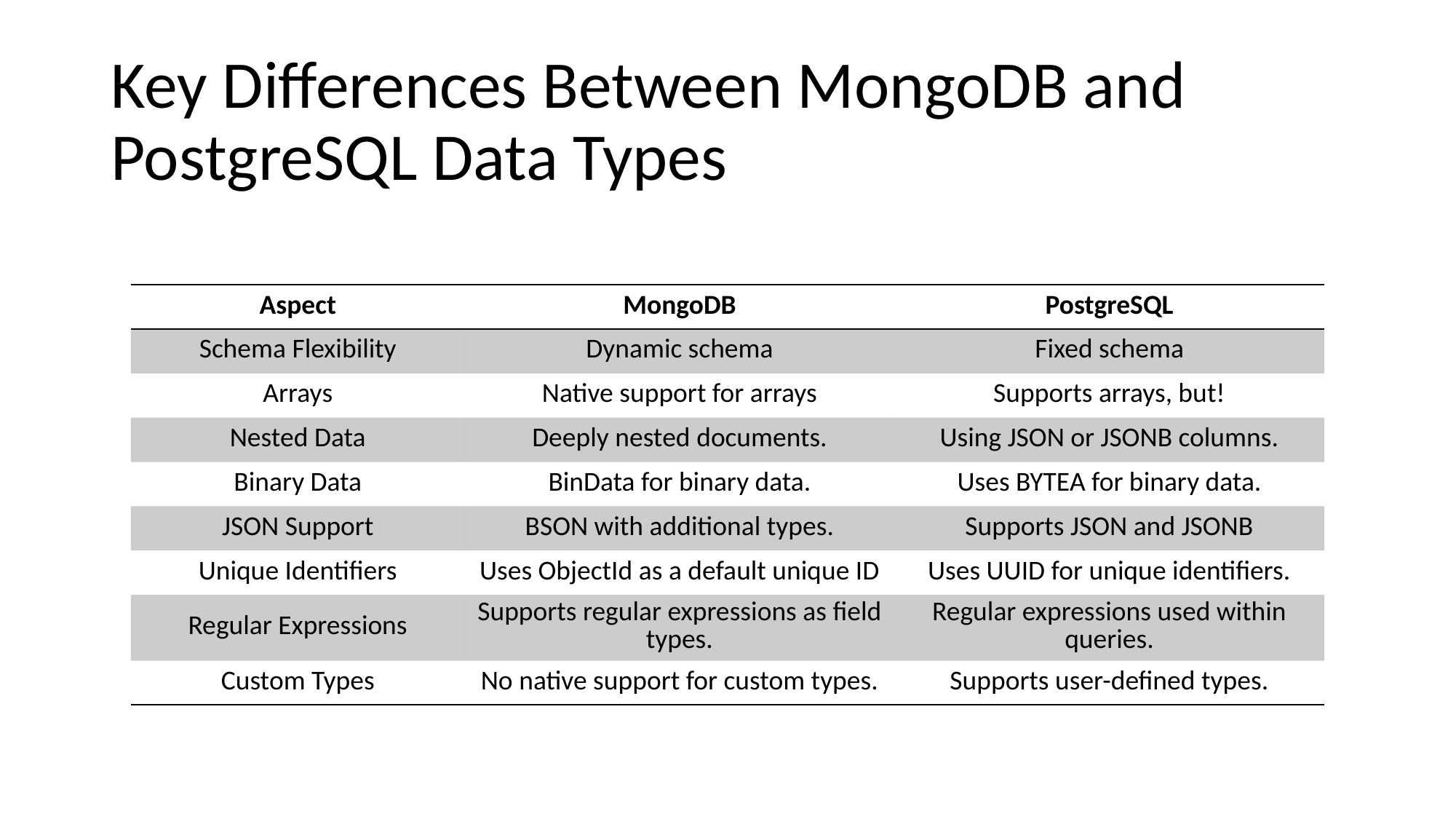

# Key Differences Between MongoDB and PostgreSQL Data Types
| Aspect | MongoDB | PostgreSQL |
| --- | --- | --- |
| Schema Flexibility | Dynamic schema | Fixed schema |
| Arrays | Native support for arrays | Supports arrays, but! |
| Nested Data | Deeply nested documents. | Using JSON or JSONB columns. |
| Binary Data | BinData for binary data. | Uses BYTEA for binary data. |
| JSON Support | BSON with additional types. | Supports JSON and JSONB |
| Unique Identifiers | Uses ObjectId as a default unique ID | Uses UUID for unique identifiers. |
| Regular Expressions | Supports regular expressions as field types. | Regular expressions used within queries. |
| Custom Types | No native support for custom types. | Supports user-defined types. |